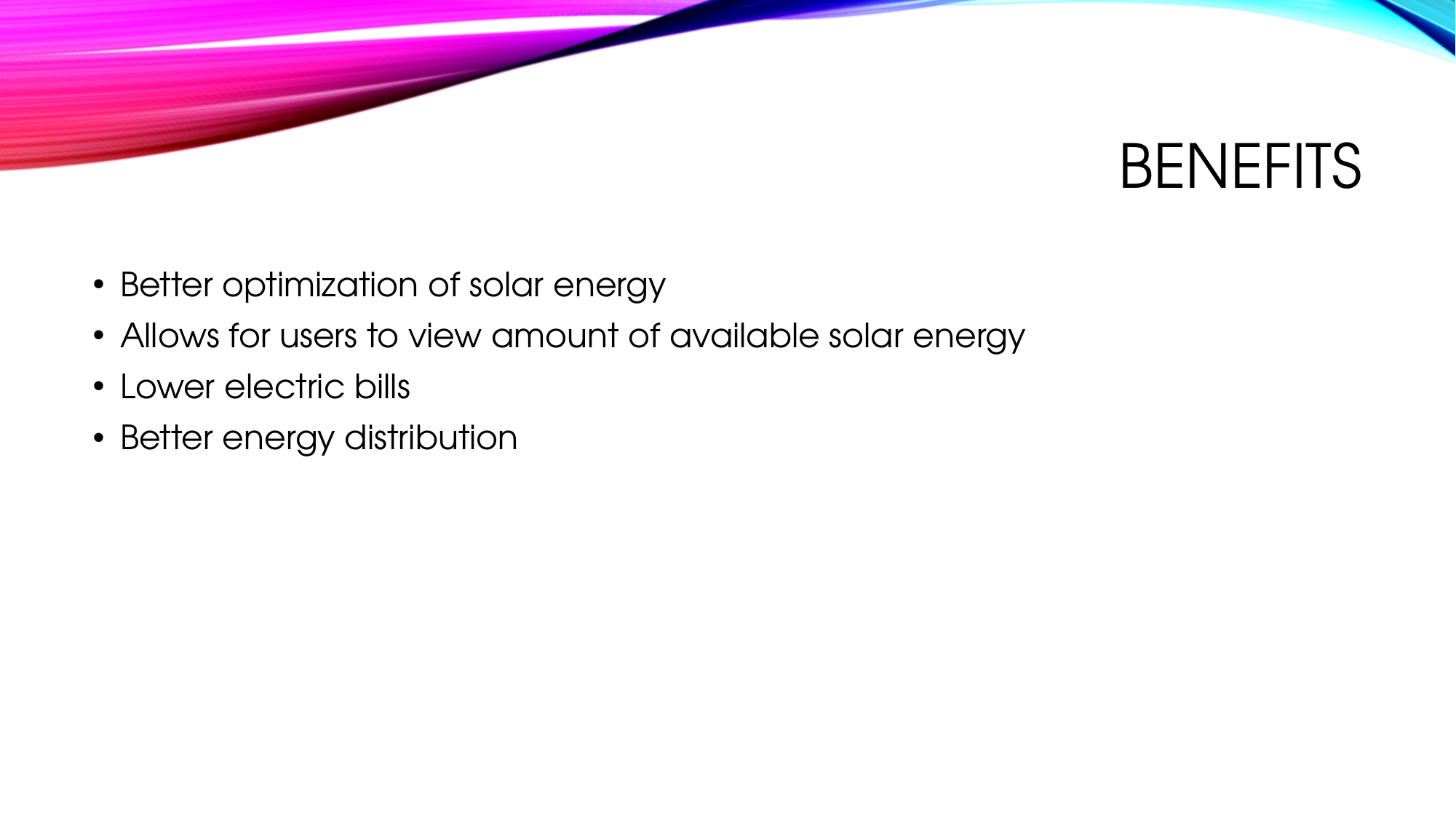

# Benefits
Better optimization of solar energy
Allows for users to view amount of available solar energy
Lower electric bills
Better energy distribution